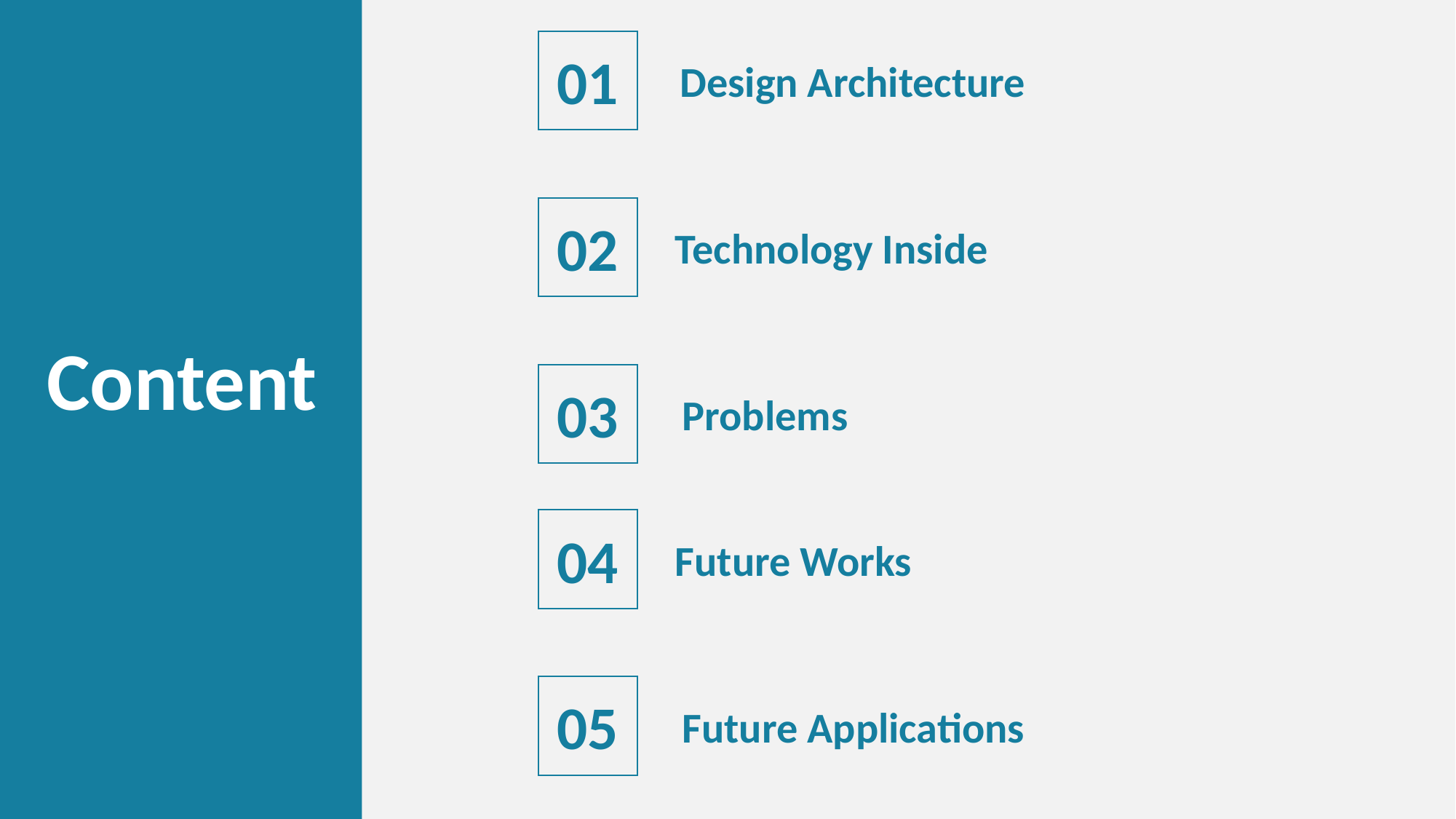

01
Design Architecture

02
Technology Inside
Content

03
Problems

04
Future Works

05
Future Applications